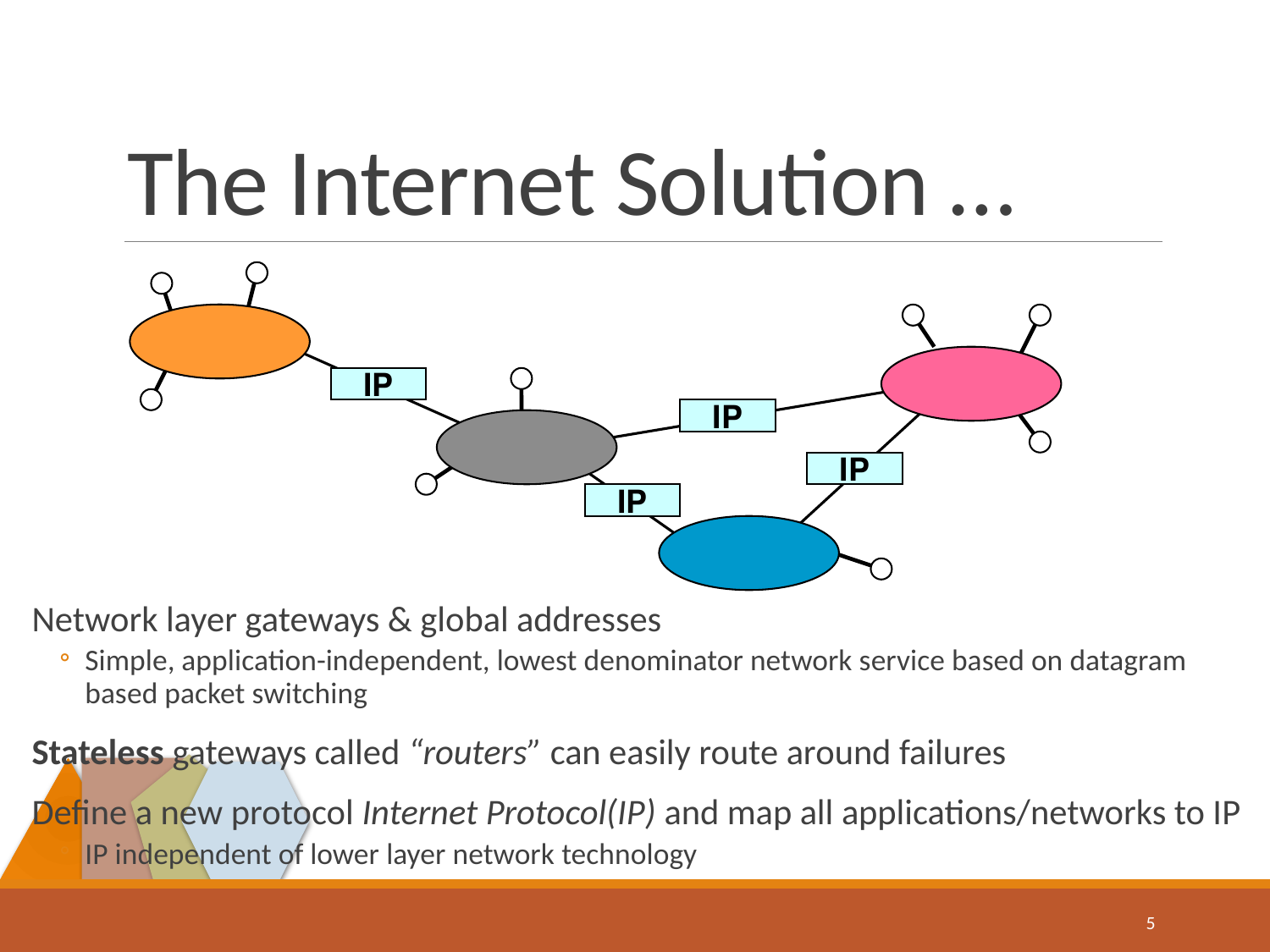

# The Internet Solution …

IP

IP

IP

IP

Network layer gateways & global addresses
Simple, application-independent, lowest denominator network service based on datagram based packet switching
Stateless gateways called “routers” can easily route around failures
Define a new protocol Internet Protocol(IP) and map all applications/networks to IP
IP independent of lower layer network technology

5